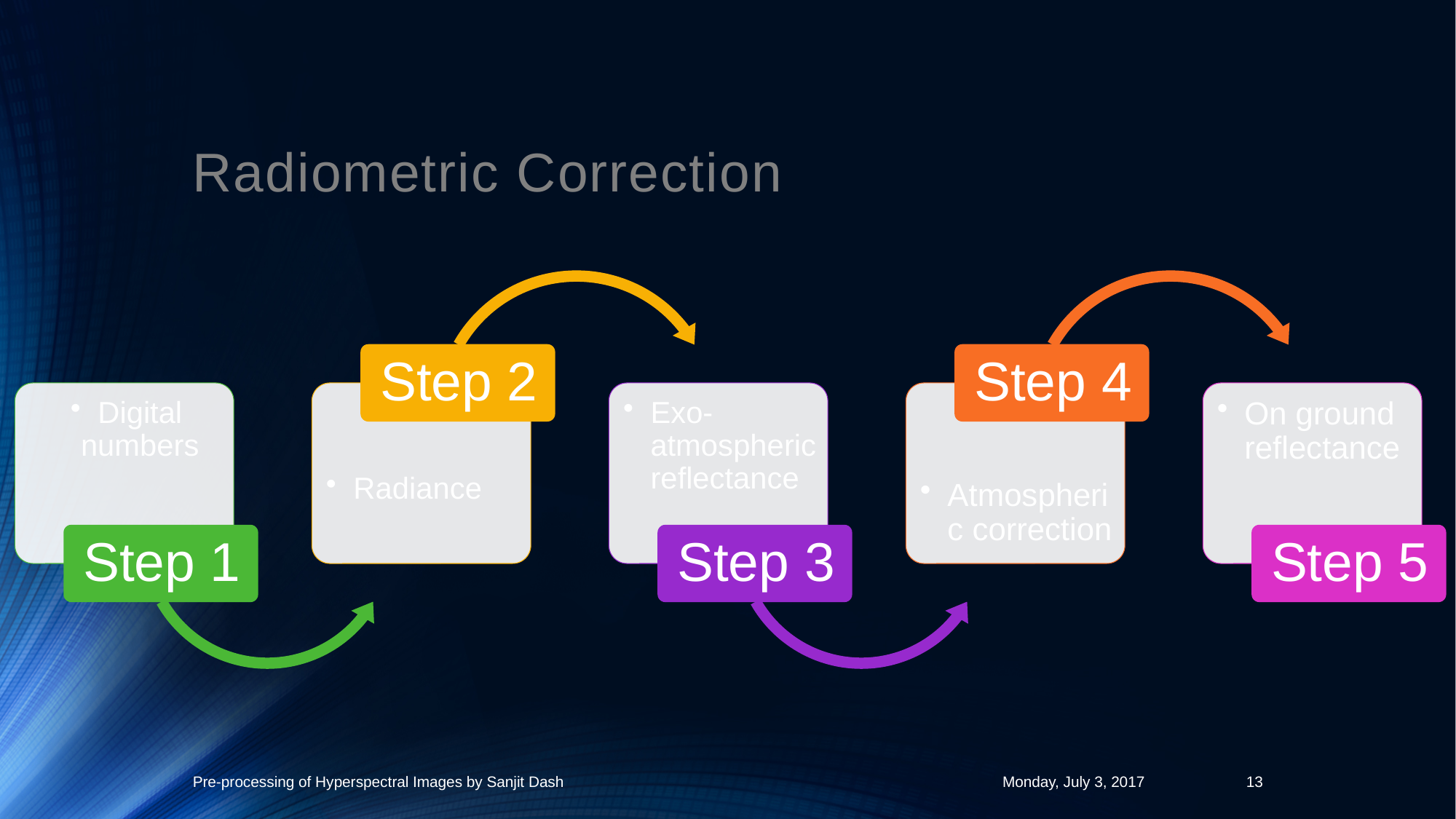

# Radiometric Correction
Digital numbers
Step 1

Radiance
Step 2
Exo-atmospheric reflectance

Step 3

Atmospheric correction
Step 4
On ground reflectance
Step 5
Pre-processing of Hyperspectral Images by Sanjit Dash
Monday, July 3, 2017
13